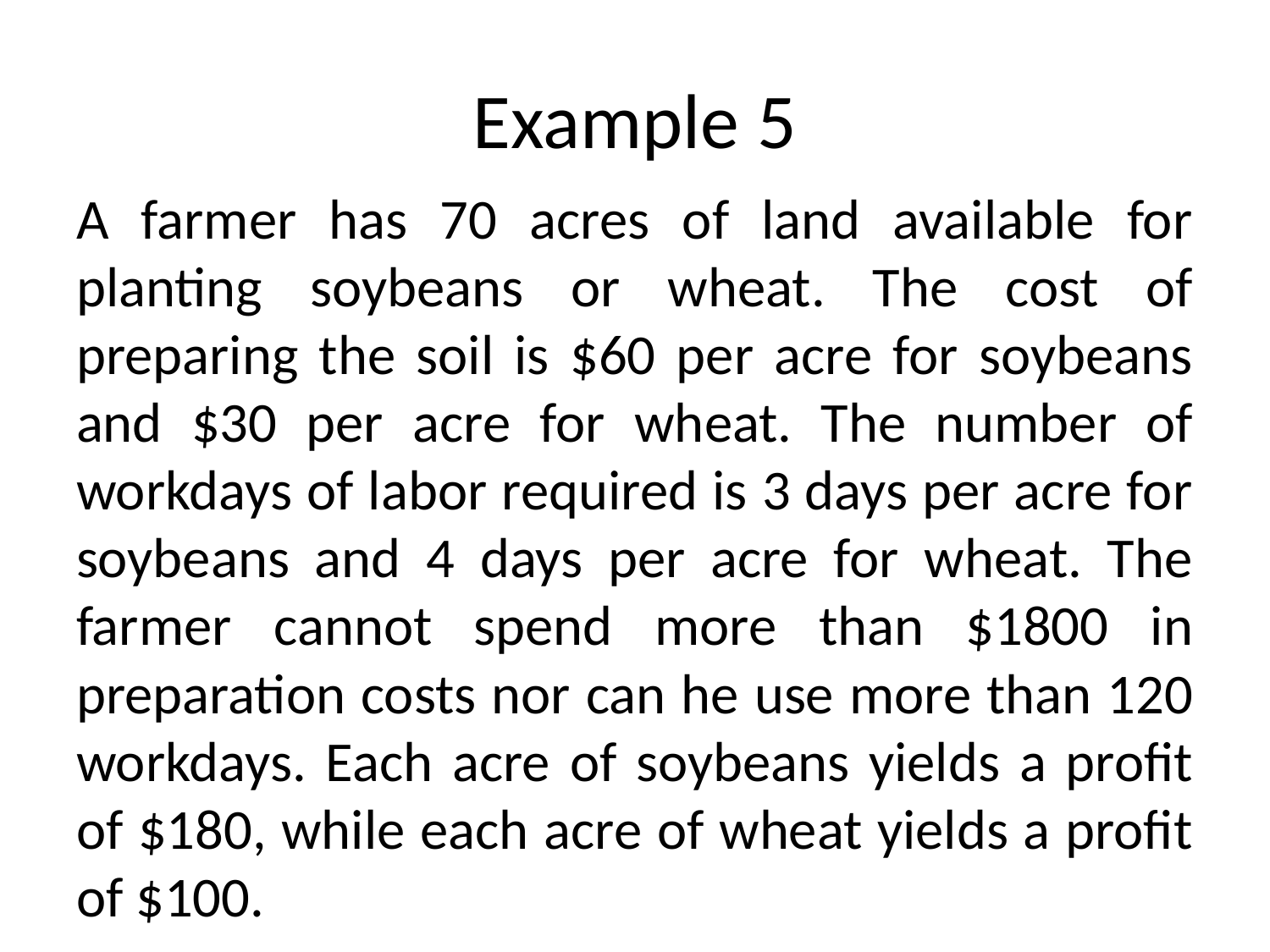

# Example 5
A farmer has 70 acres of land available for planting soybeans or wheat. The cost of preparing the soil is $60 per acre for soybeans and $30 per acre for wheat. The number of workdays of labor required is 3 days per acre for soybeans and 4 days per acre for wheat. The farmer cannot spend more than $1800 in preparation costs nor can he use more than 120 workdays. Each acre of soybeans yields a profit of $180, while each acre of wheat yields a profit of $100.